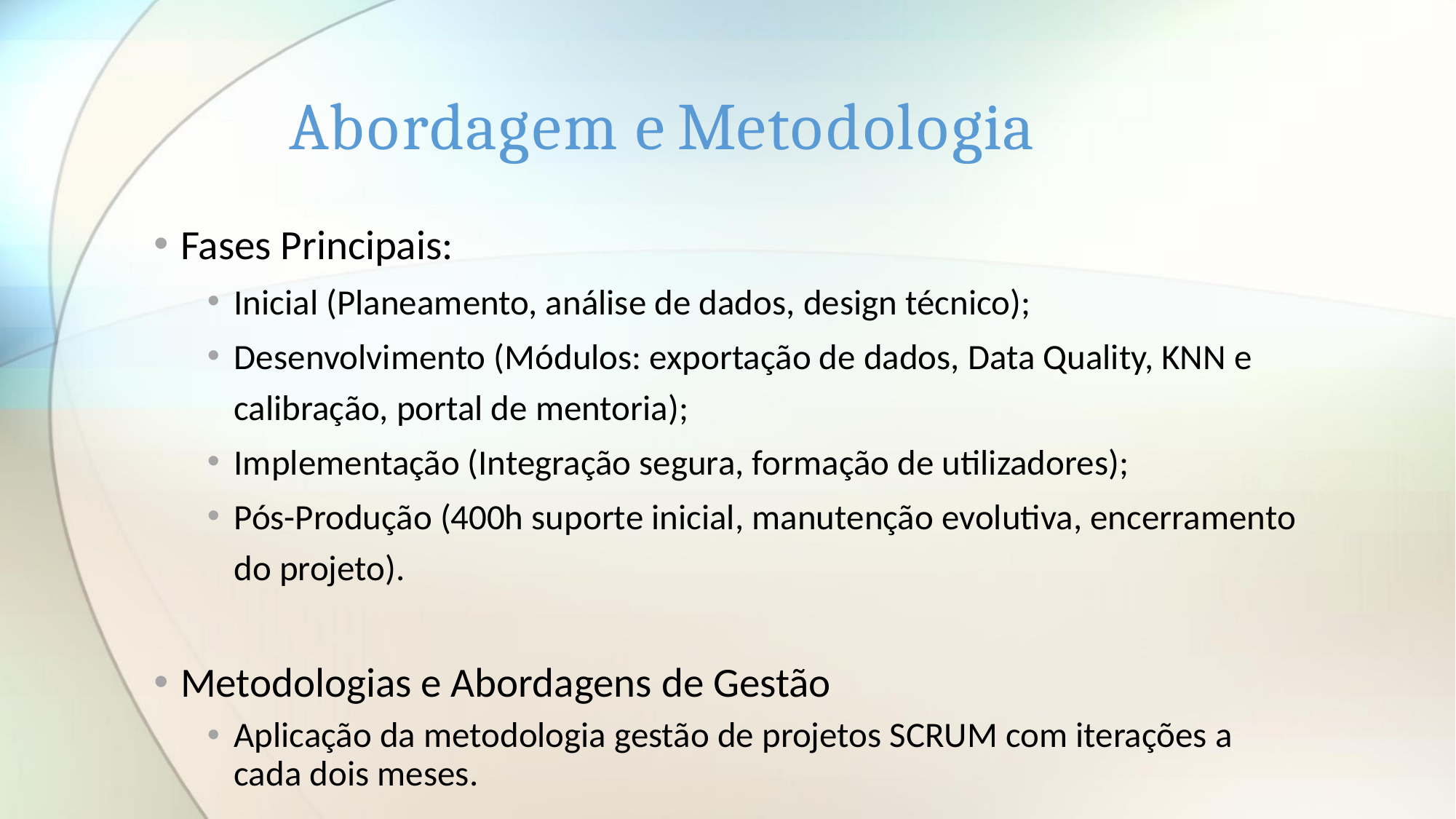

# Abordagem e Metodologia
Fases Principais:
Inicial (Planeamento, análise de dados, design técnico);
Desenvolvimento (Módulos: exportação de dados, Data Quality, KNN e calibração, portal de mentoria);
Implementação (Integração segura, formação de utilizadores);
Pós-Produção (400h suporte inicial, manutenção evolutiva, encerramento do projeto).

Metodologias e Abordagens de Gestão
Aplicação da metodologia gestão de projetos SCRUM com iterações a cada dois meses.